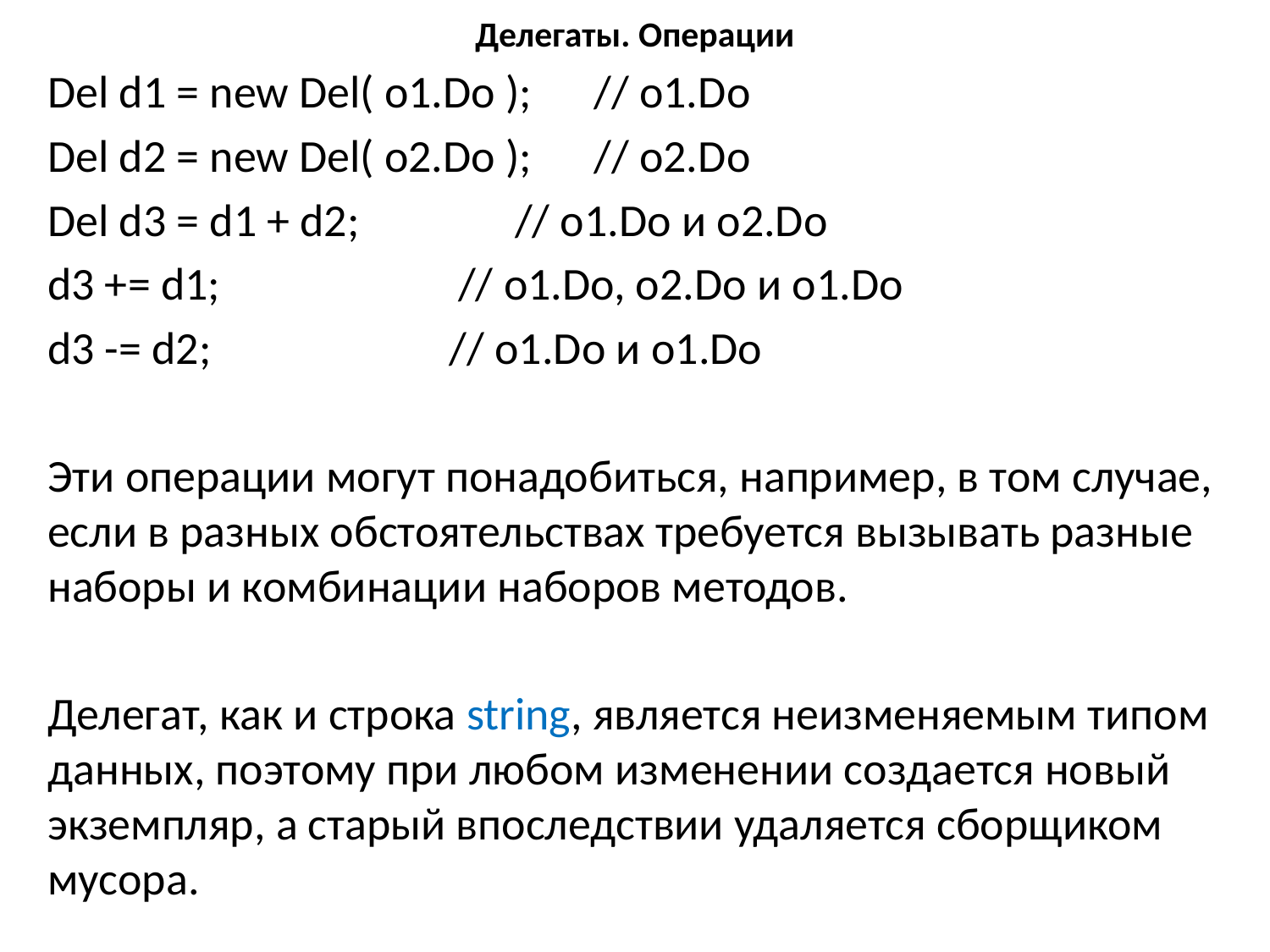

# Делегаты. Операции
Del d1 = new Del( o1.Do );      // o1.Do
Del d2 = new Del( o2.Do );      // o2.Do
Del d3 = d1 + d2;               // o1.Do и o2.Do
d3 += d1;                       // o1.Do, o2.Do и o1.Do
d3 -= d2;                       // o1.Do и o1.Do

Эти операции могут понадобиться, например, в том случае, если в разных обстоятельствах требуется вызывать разные наборы и комбинации наборов методов.

Делегат, как и строка string, является неизменяемым типом данных, поэтому при любом изменении создается новый экземпляр, а старый впоследствии удаляется сборщиком мусора.